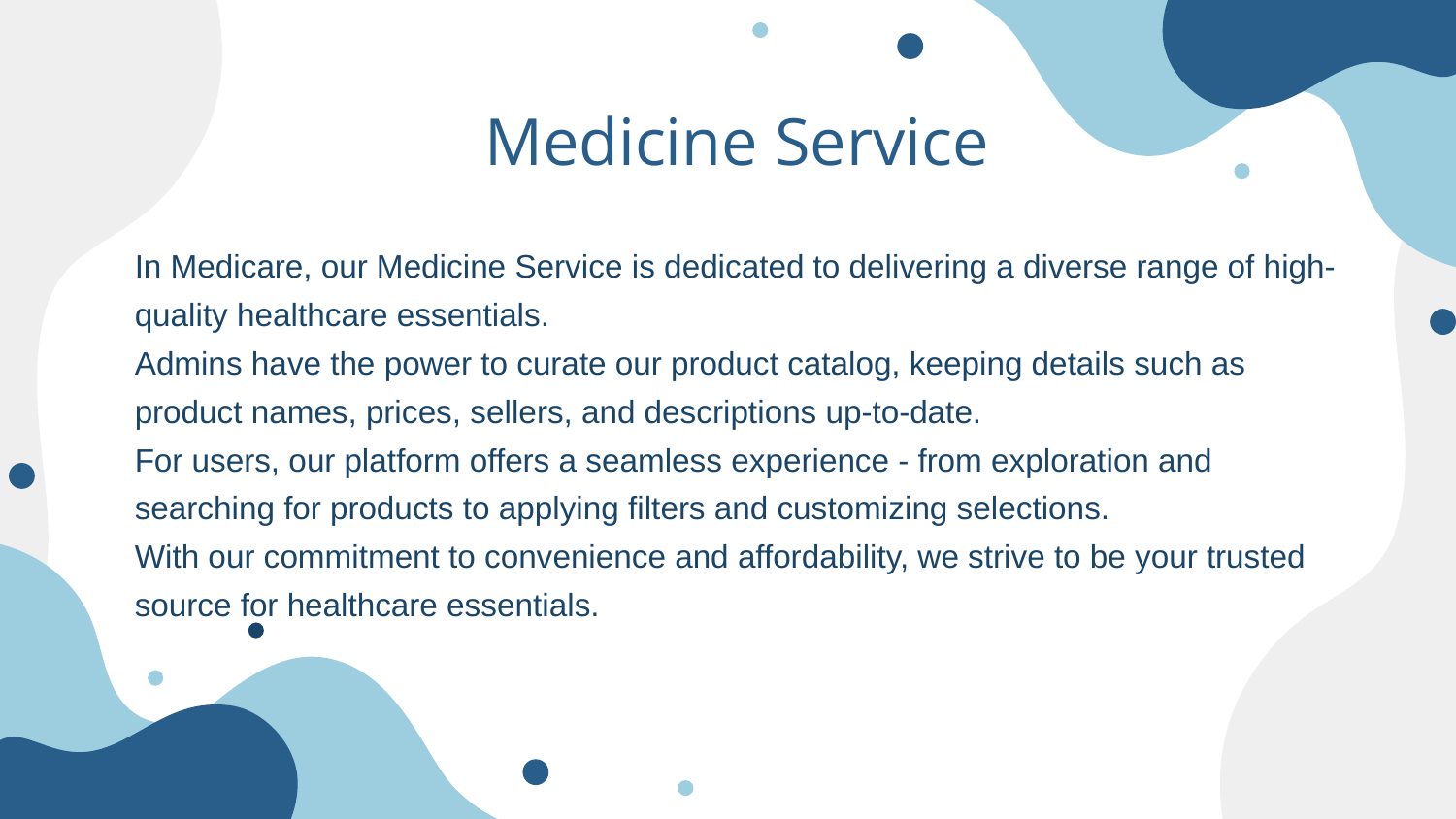

Medicine Service
# In Medicare, our Medicine Service is dedicated to delivering a diverse range of high-quality healthcare essentials. Admins have the power to curate our product catalog, keeping details such as product names, prices, sellers, and descriptions up-to-date. For users, our platform offers a seamless experience - from exploration and searching for products to applying filters and customizing selections. With our commitment to convenience and affordability, we strive to be your trusted source for healthcare essentials.